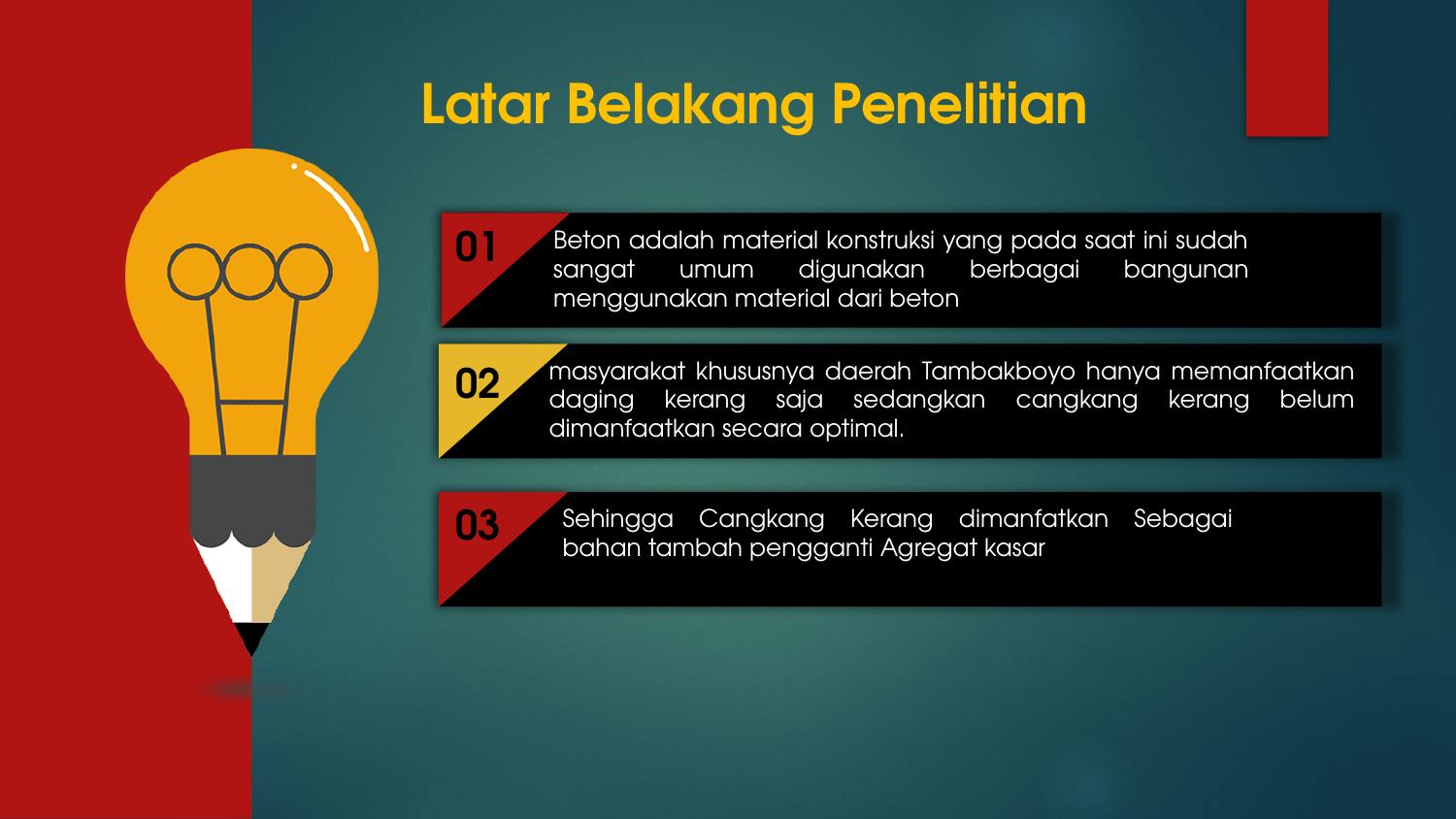

Latar Belakang Penelitian

01
Beton adalah material konstruksi yang pada saat ini sudah sangat umum digunakan berbagai bangunan menggunakan material dari beton

masyarakat khususnya daerah Tambakboyo hanya memanfaatkan daging kerang saja sedangkan cangkang kerang belum dimanfaatkan secara optimal.
02
03

Sehingga Cangkang Kerang dimanfatkan Sebagai bahan tambah pengganti Agregat kasar